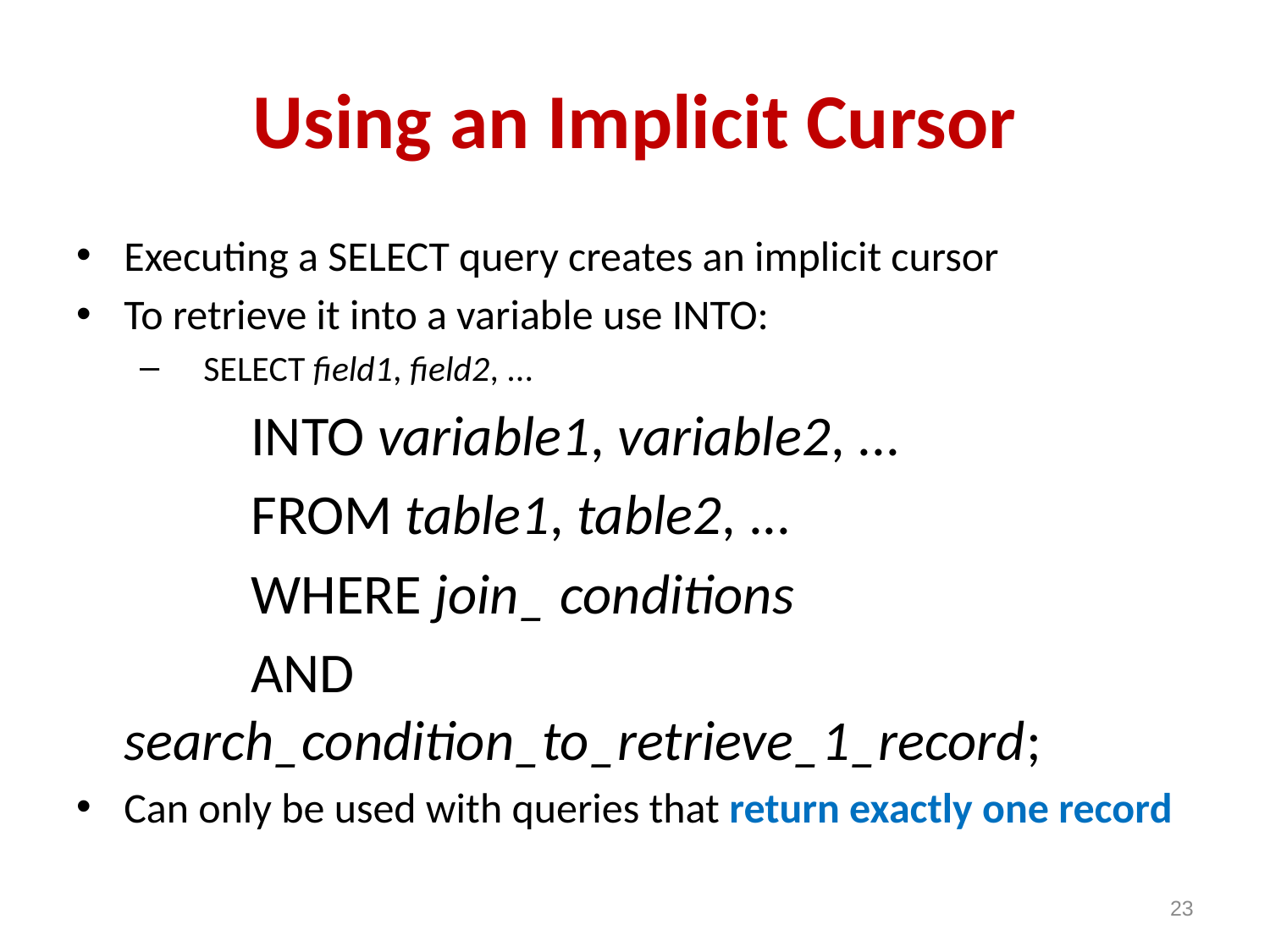

# Using an Implicit Cursor
Executing a SELECT query creates an implicit cursor
To retrieve it into a variable use INTO:
   SELECT field1, field2, ...
		INTO variable1, variable2, ...
		FROM table1, table2, ...
		WHERE join_ conditions
		AND search_condition_to_retrieve_1_record;
Can only be used with queries that return exactly one record
23